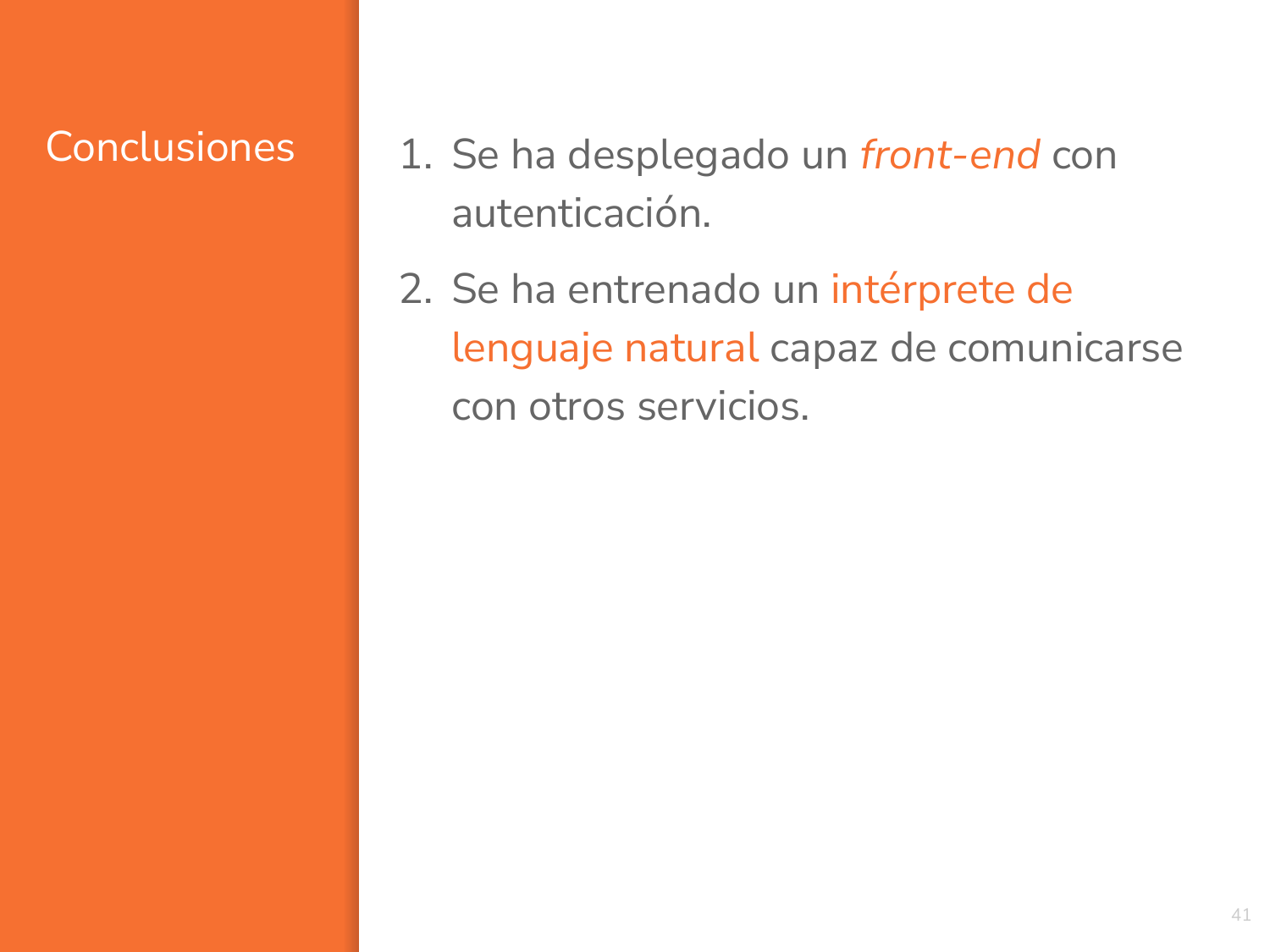

Se ha desplegado un front-end con autenticación.
Se ha entrenado un intérprete de lenguaje natural capaz de comunicarse con otros servicios.

# Conclusiones
41